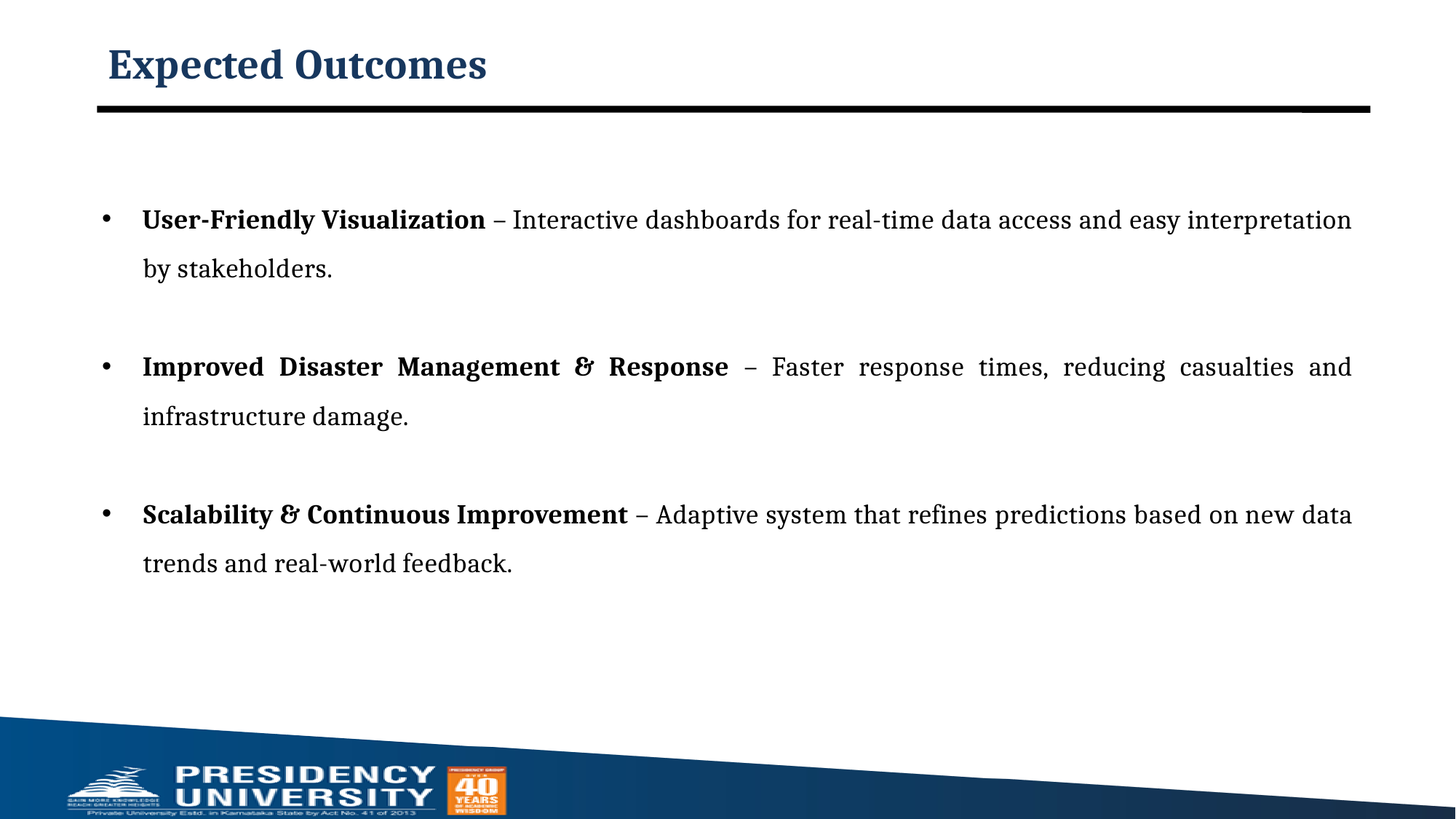

# Expected Outcomes
User-Friendly Visualization – Interactive dashboards for real-time data access and easy interpretation by stakeholders.

Improved Disaster Management & Response – Faster response times, reducing casualties and infrastructure damage.

Scalability & Continuous Improvement – Adaptive system that refines predictions based on new data trends and real-world feedback.